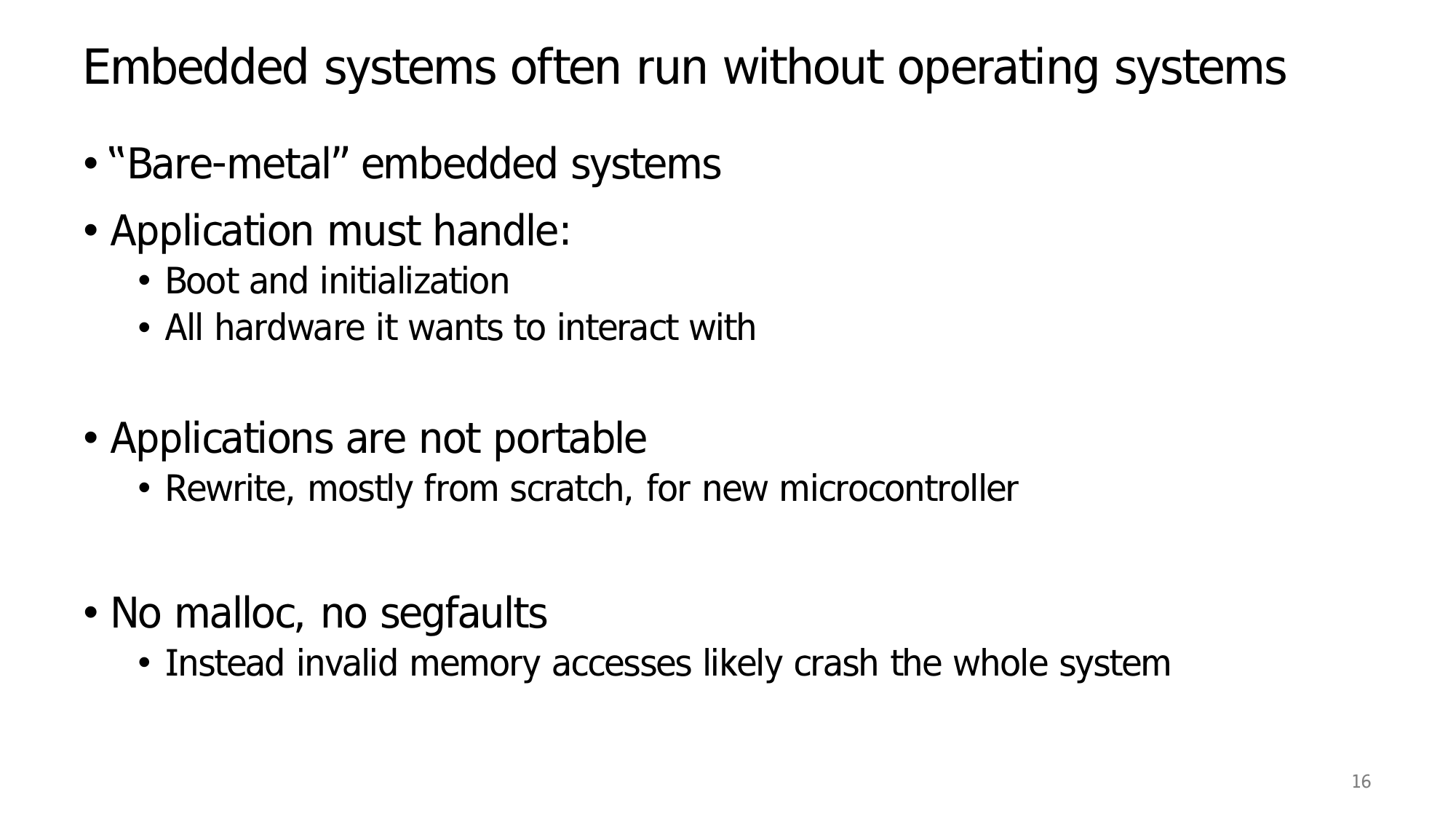

# Embedded systems often run without operating systems
“Bare-metal” embedded systems
Application must handle:
Boot and initialization
All hardware it wants to interact with

Applications are not portable
Rewrite, mostly from scratch, for new microcontroller

No malloc, no segfaults
Instead invalid memory accesses likely crash the whole system

16